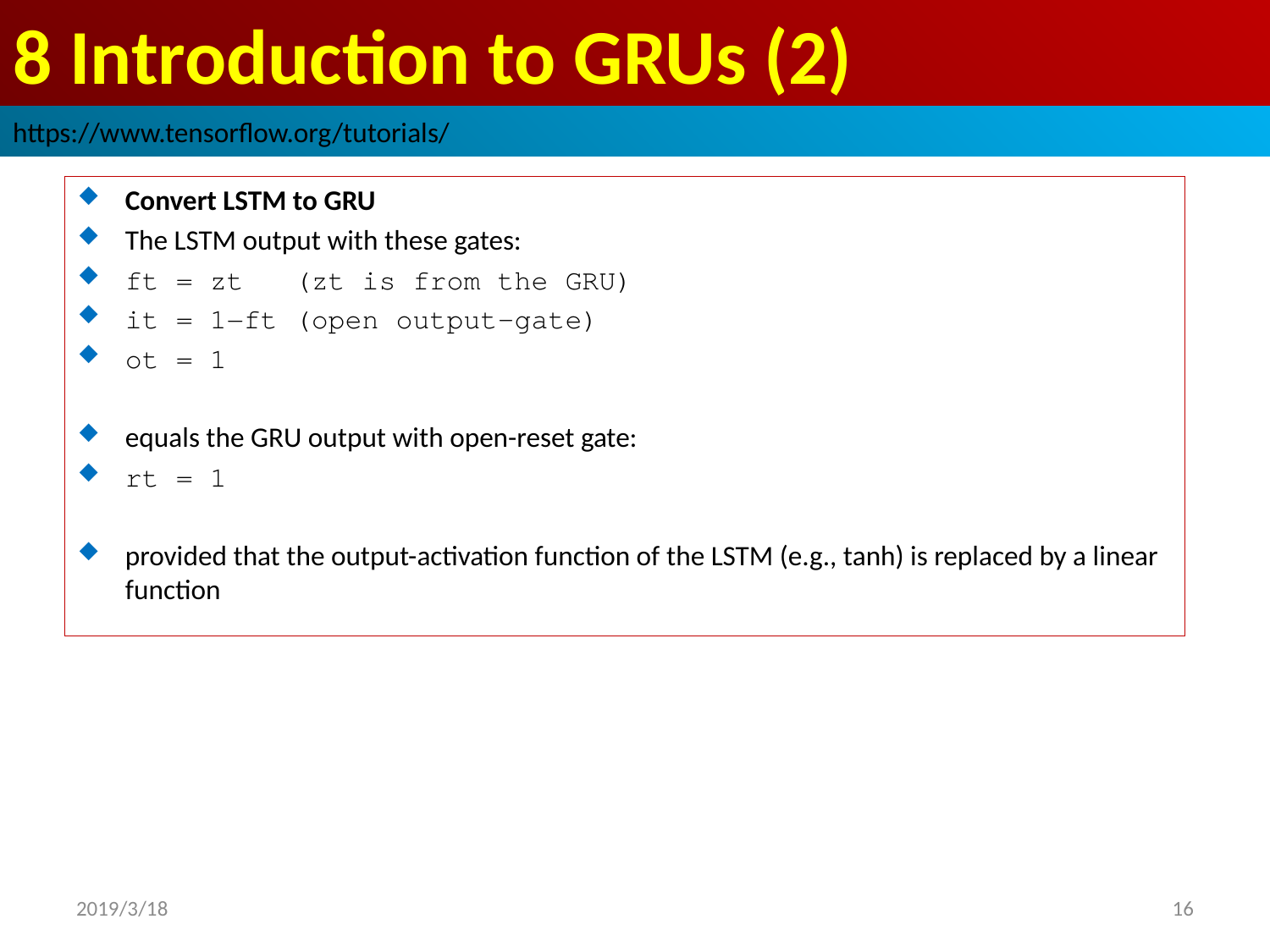

# 8 Introduction to GRUs (2)
https://www.tensorflow.org/tutorials/
Convert LSTM to GRU
The LSTM output with these gates:
ft = zt   (zt is from the GRU)
it = 1−ft (open output-gate)
ot = 1

equals the GRU output with open-reset gate:
rt = 1

provided that the output-activation function of the LSTM (e.g., tanh) is replaced by a linear function
2019/3/18
16